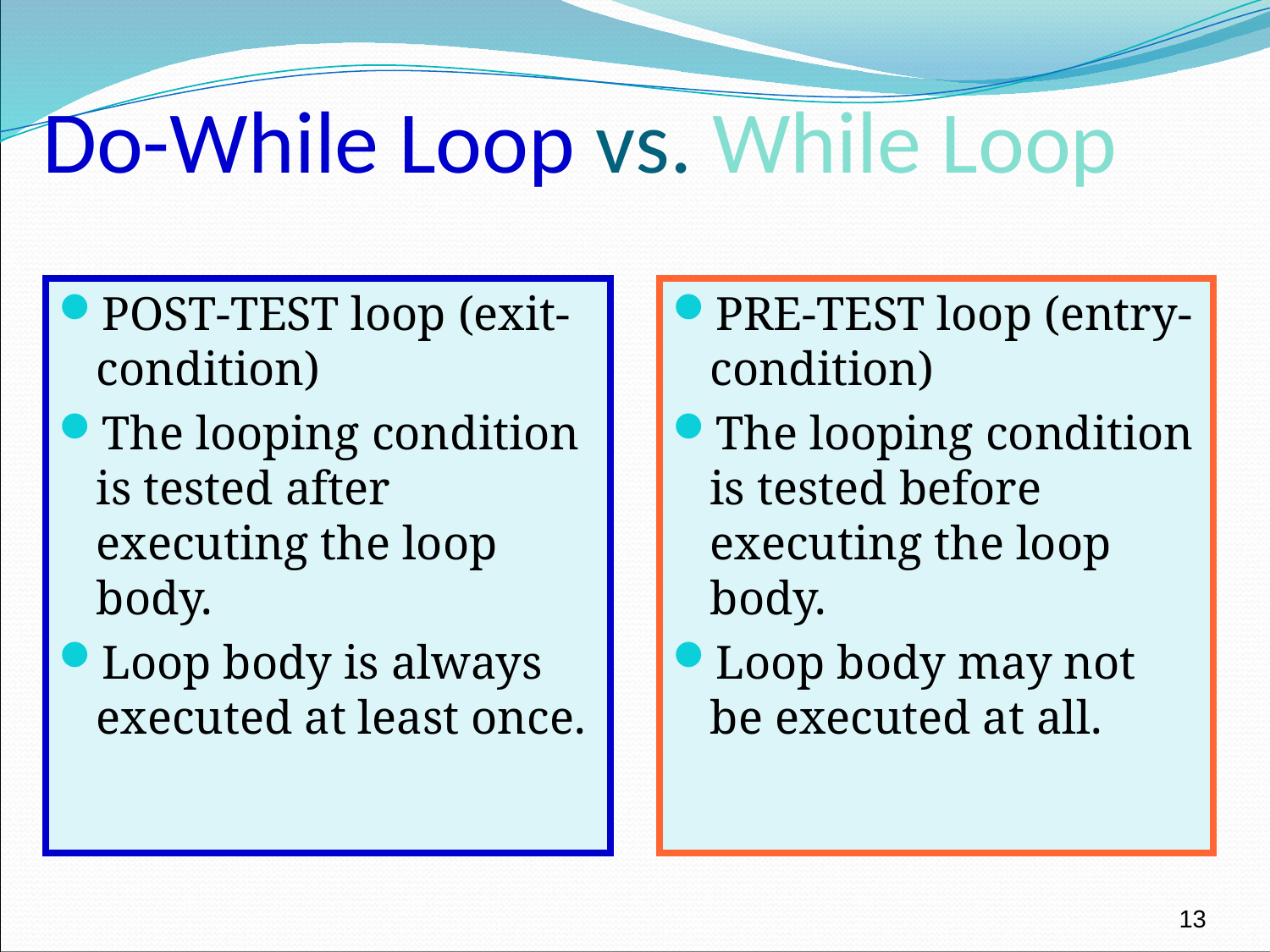

# Do-While Loop vs. While Loop
POST-TEST loop (exit-condition)
The looping condition is tested after executing the loop body.
Loop body is always executed at least once.
PRE-TEST loop (entry-condition)
The looping condition is tested before executing the loop body.
Loop body may not be executed at all.
13